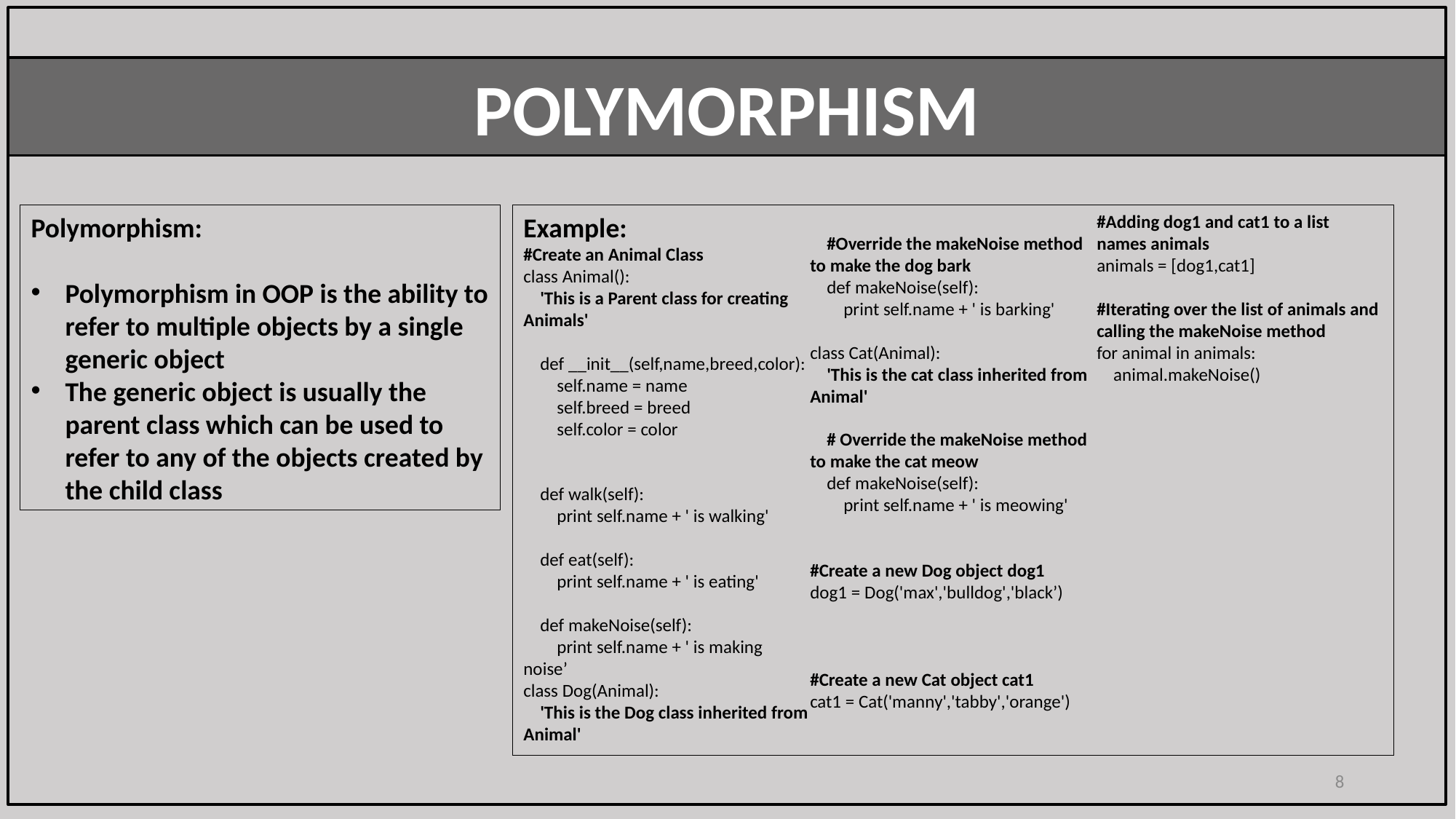

POLYMORPHISM
Polymorphism:

Polymorphism in OOP is the ability to refer to multiple objects by a single generic object
The generic object is usually the parent class which can be used to refer to any of the objects created by the child class
Example:
#Create an Animal Class
class Animal():
    'This is a Parent class for creating Animals'

    def __init__(self,name,breed,color):
        self.name = name
        self.breed = breed
        self.color = color

    def walk(self):
        print self.name + ' is walking'

    def eat(self):
        print self.name + ' is eating'

    def makeNoise(self):
        print self.name + ' is making noise’
class Dog(Animal):
    'This is the Dog class inherited from Animal'

    #Override the makeNoise method to make the dog bark
    def makeNoise(self):
        print self.name + ' is barking'

class Cat(Animal):
    'This is the cat class inherited from Animal'

    # Override the makeNoise method to make the cat meow
    def makeNoise(self):
        print self.name + ' is meowing'

#Create a new Dog object dog1
dog1 = Dog('max','bulldog','black’)

#Create a new Cat object cat1
cat1 = Cat('manny','tabby','orange')

#Adding dog1 and cat1 to a list names animals
animals = [dog1,cat1]

#Iterating over the list of animals and calling the makeNoise method
for animal in animals:
    animal.makeNoise()

8